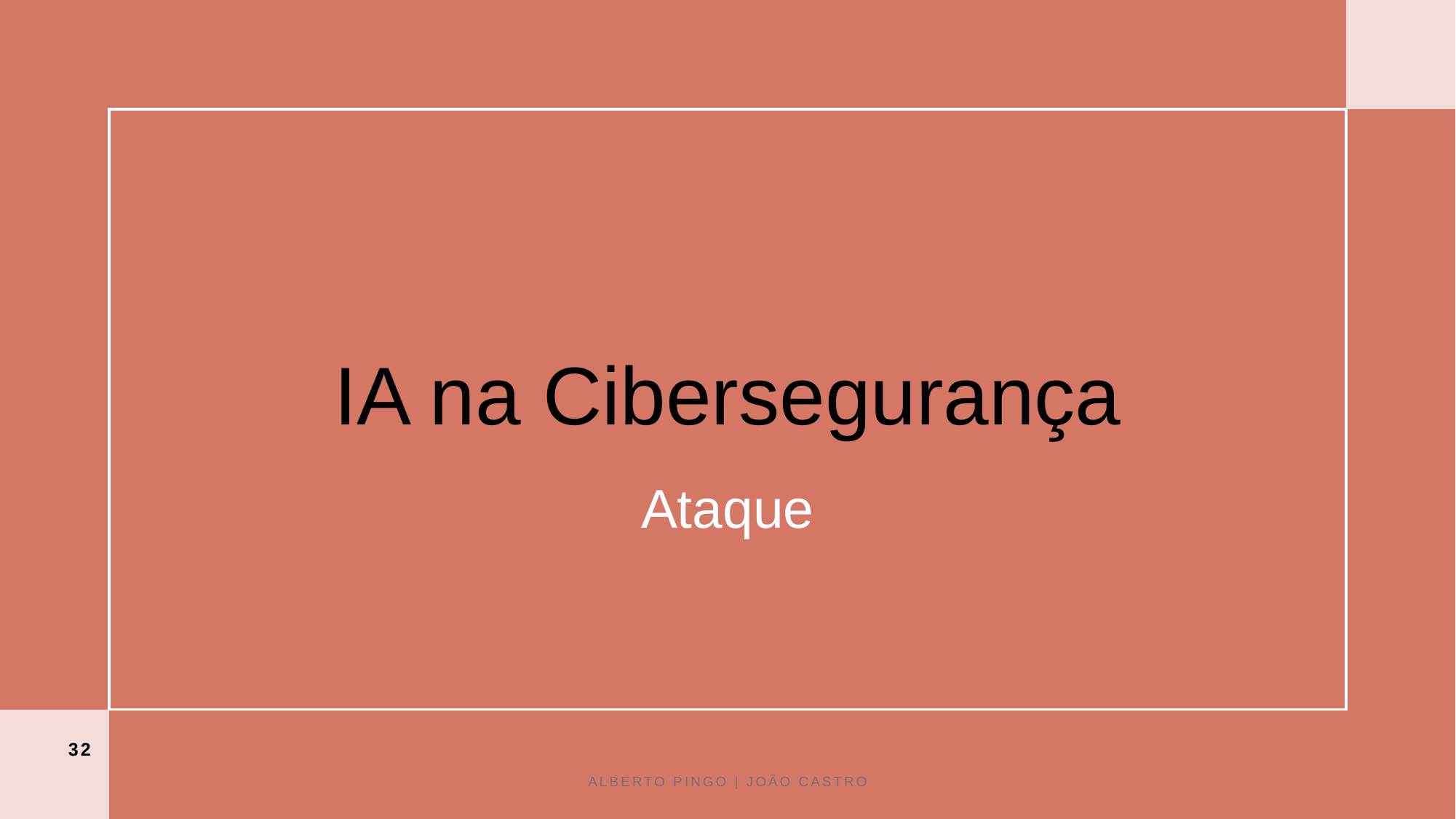

# IA na Cibersegurança
Ataque
32
Alberto Pingo | João Castro